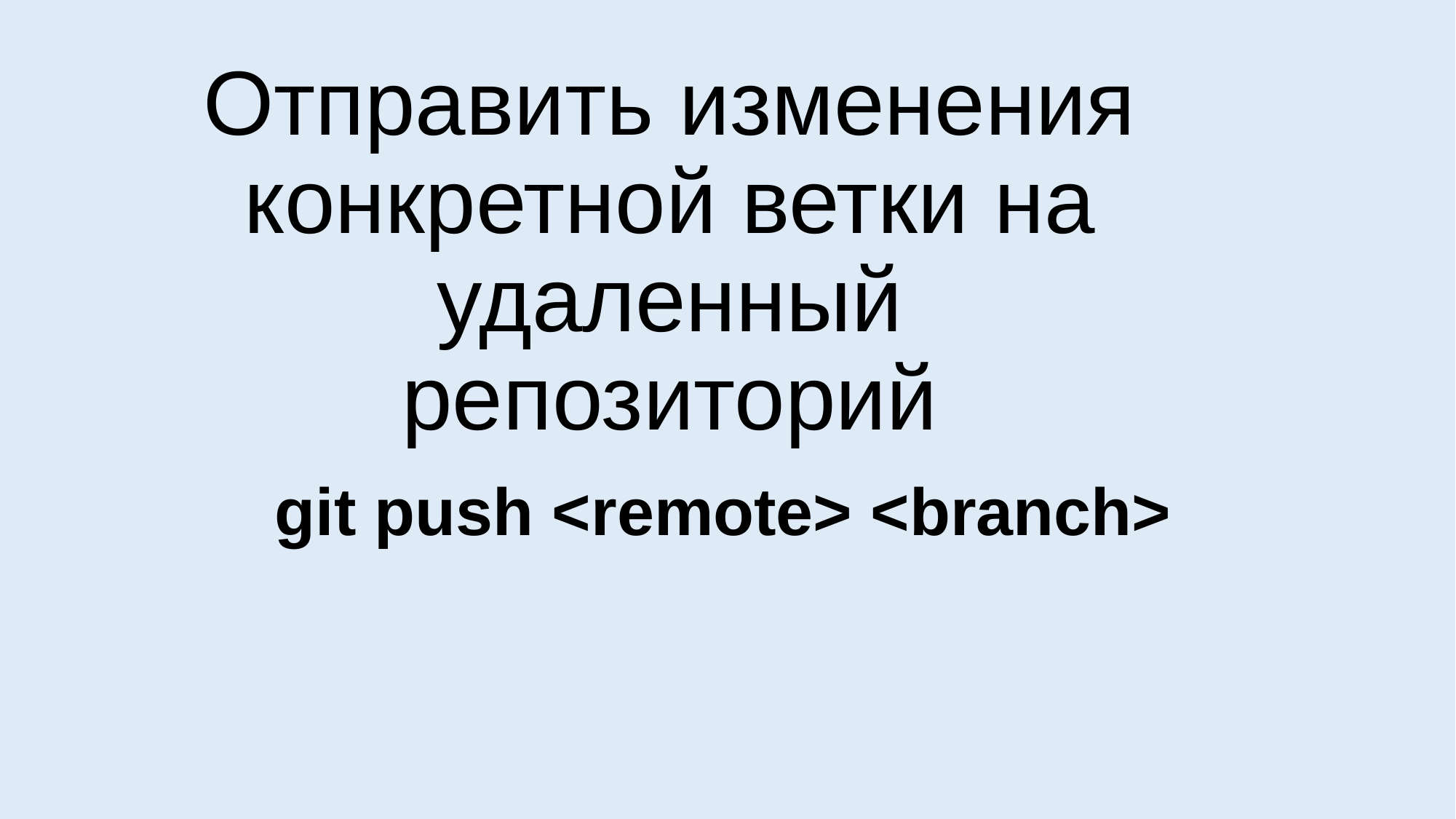

Отправить изменения конкретной ветки на удаленный репозиторий
git push <remote> <branch>